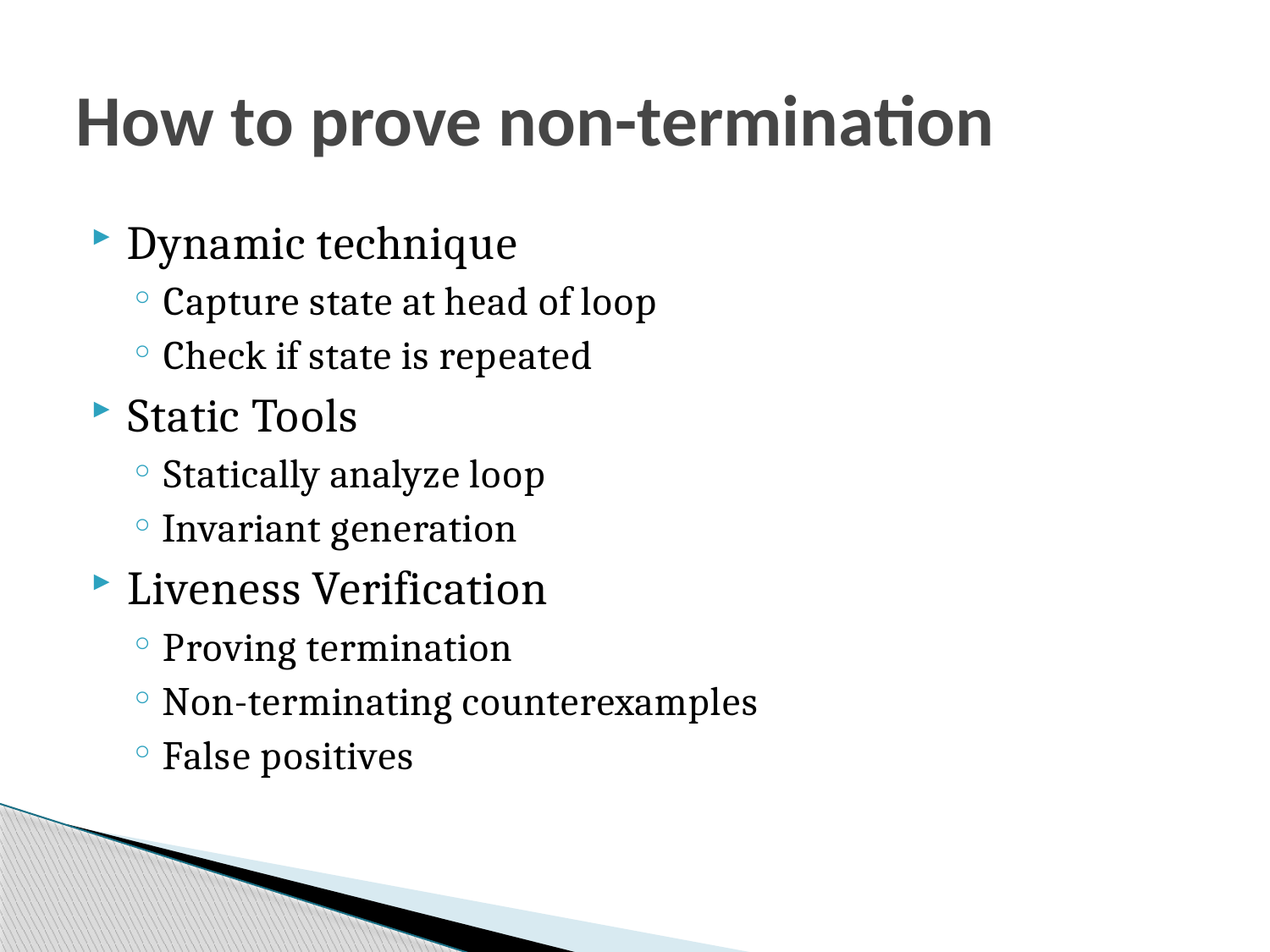

# How to prove non-termination
Dynamic technique
Capture state at head of loop
Check if state is repeated
Static Tools
Statically analyze loop
Invariant generation
Liveness Verification
Proving termination
Non-terminating counterexamples
False positives